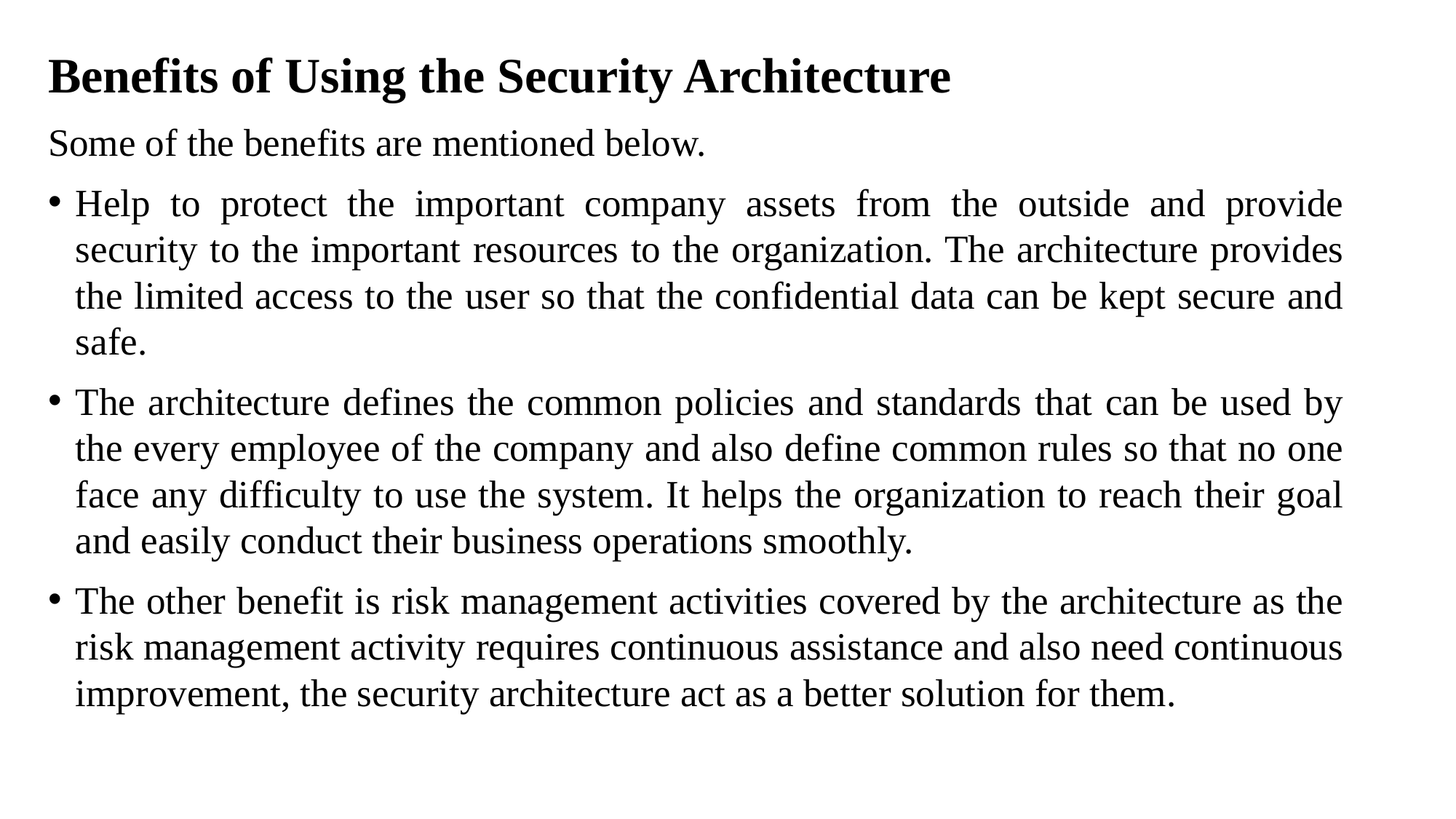

Benefits of Using the Security Architecture
Some of the benefits are mentioned below.
Help to protect the important company assets from the outside and provide security to the important resources to the organization. The architecture provides the limited access to the user so that the confidential data can be kept secure and safe.
The architecture defines the common policies and standards that can be used by the every employee of the company and also define common rules so that no one face any difficulty to use the system. It helps the organization to reach their goal and easily conduct their business operations smoothly.
The other benefit is risk management activities covered by the architecture as the risk management activity requires continuous assistance and also need continuous improvement, the security architecture act as a better solution for them.